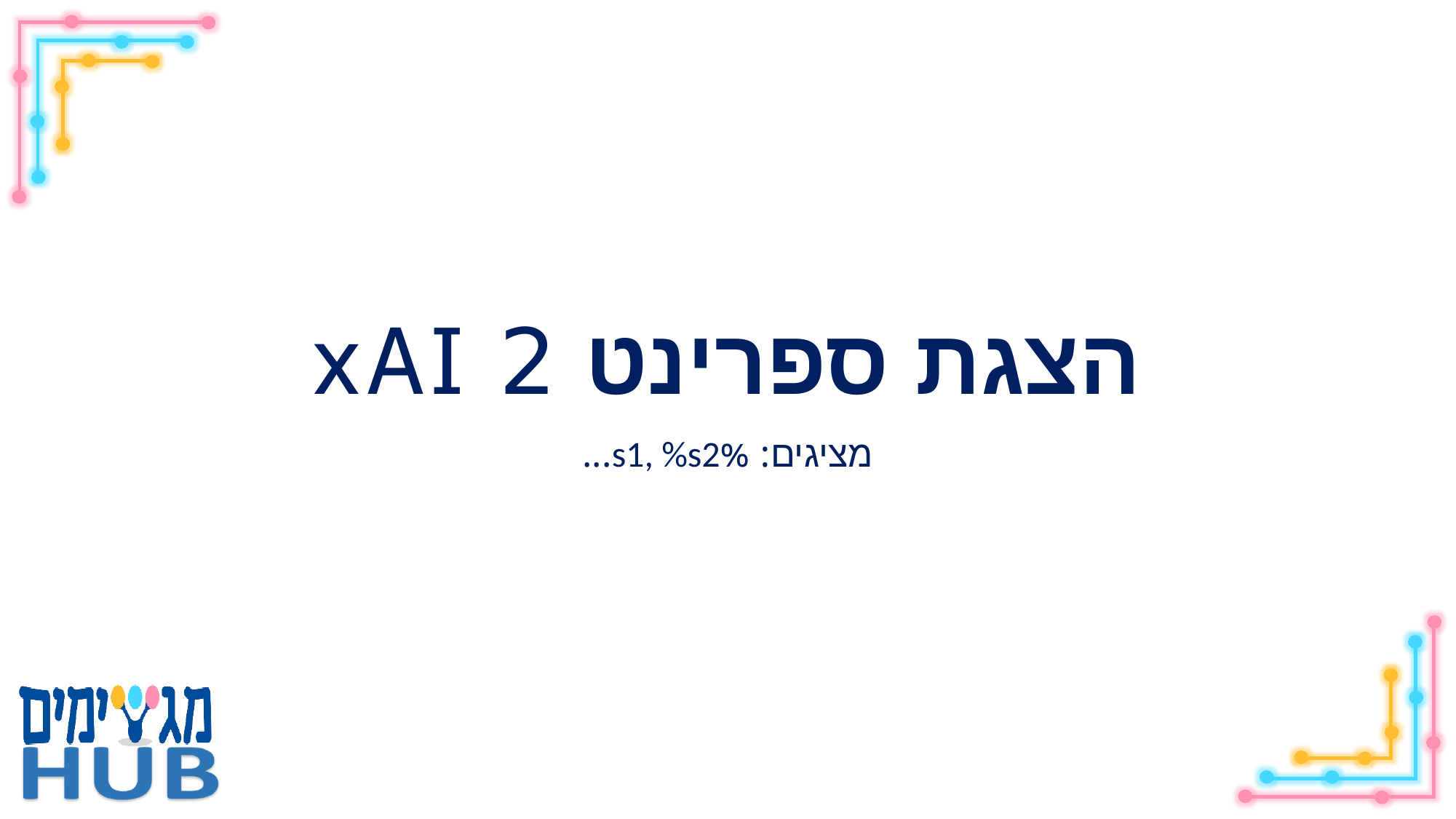

# הצגת ספרינט 2 xAI
מציגים: %s1, %s2...